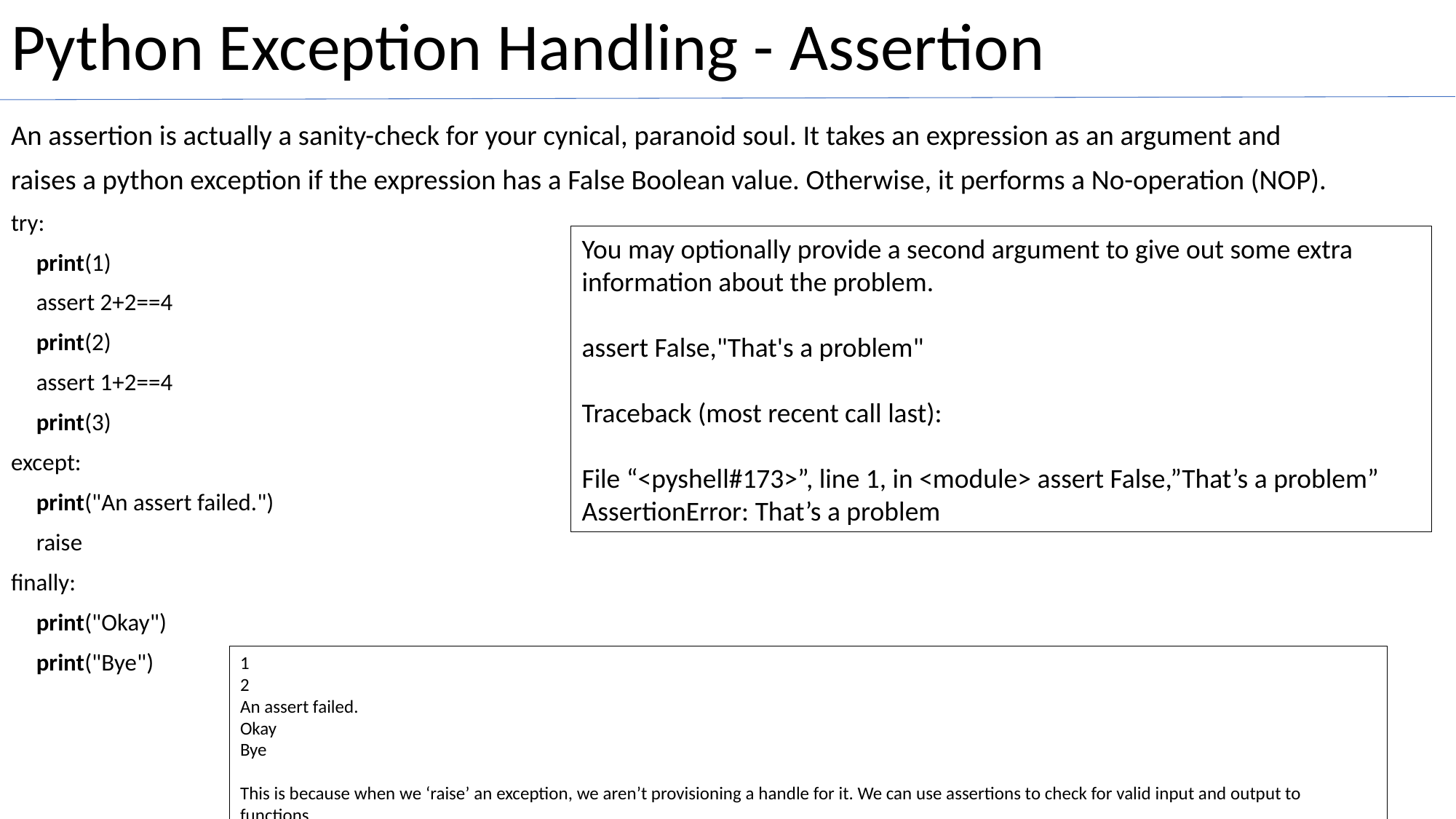

# Python Exception Handling - Assertion
An assertion is actually a sanity-check for your cynical, paranoid soul. It takes an expression as an argument and
raises a python exception if the expression has a False Boolean value. Otherwise, it performs a No-operation (NOP).
try:
	print(1)
	assert 2+2==4
	print(2)
	assert 1+2==4
	print(3)
except:
	print("An assert failed.")
	raise
finally:
	print("Okay")
	print("Bye")

You may optionally provide a second argument to give out some extra information about the problem.

assert False,"That's a problem"

Traceback (most recent call last):

File “<pyshell#173>”, line 1, in <module> assert False,”That’s a problem”
AssertionError: That’s a problem
1
2
An assert failed.
Okay
Bye

This is because when we ‘raise’ an exception, we aren’t provisioning a handle for it. We can use assertions to check for valid input and output to functions